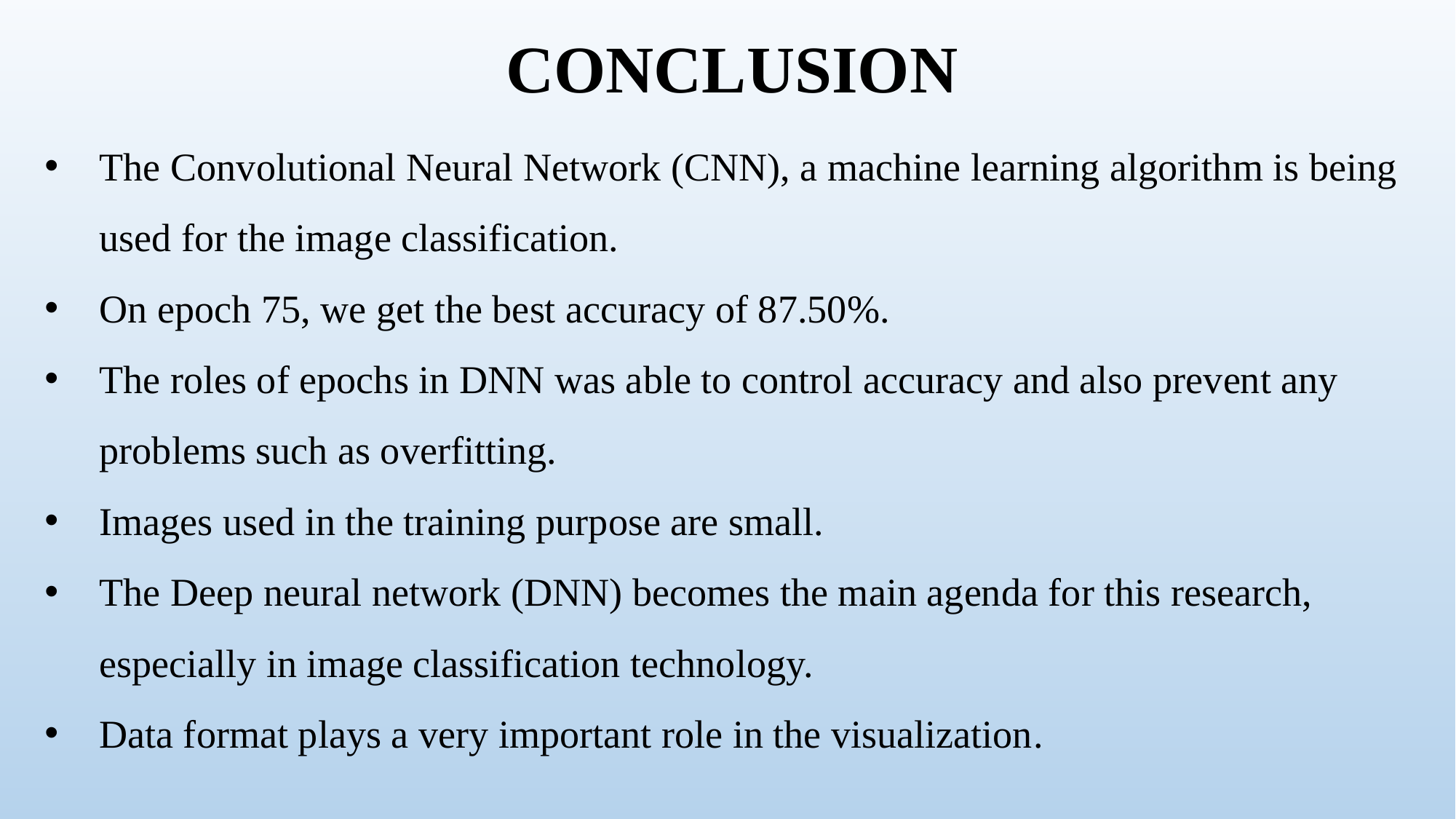

CONCLUSION
The Convolutional Neural Network (CNN), a machine learning algorithm is being used for the image classification.
On epoch 75, we get the best accuracy of 87.50%.
The roles of epochs in DNN was able to control accuracy and also prevent any problems such as overfitting.
Images used in the training purpose are small.
The Deep neural network (DNN) becomes the main agenda for this research, especially in image classification technology.
Data format plays a very important role in the visualization.